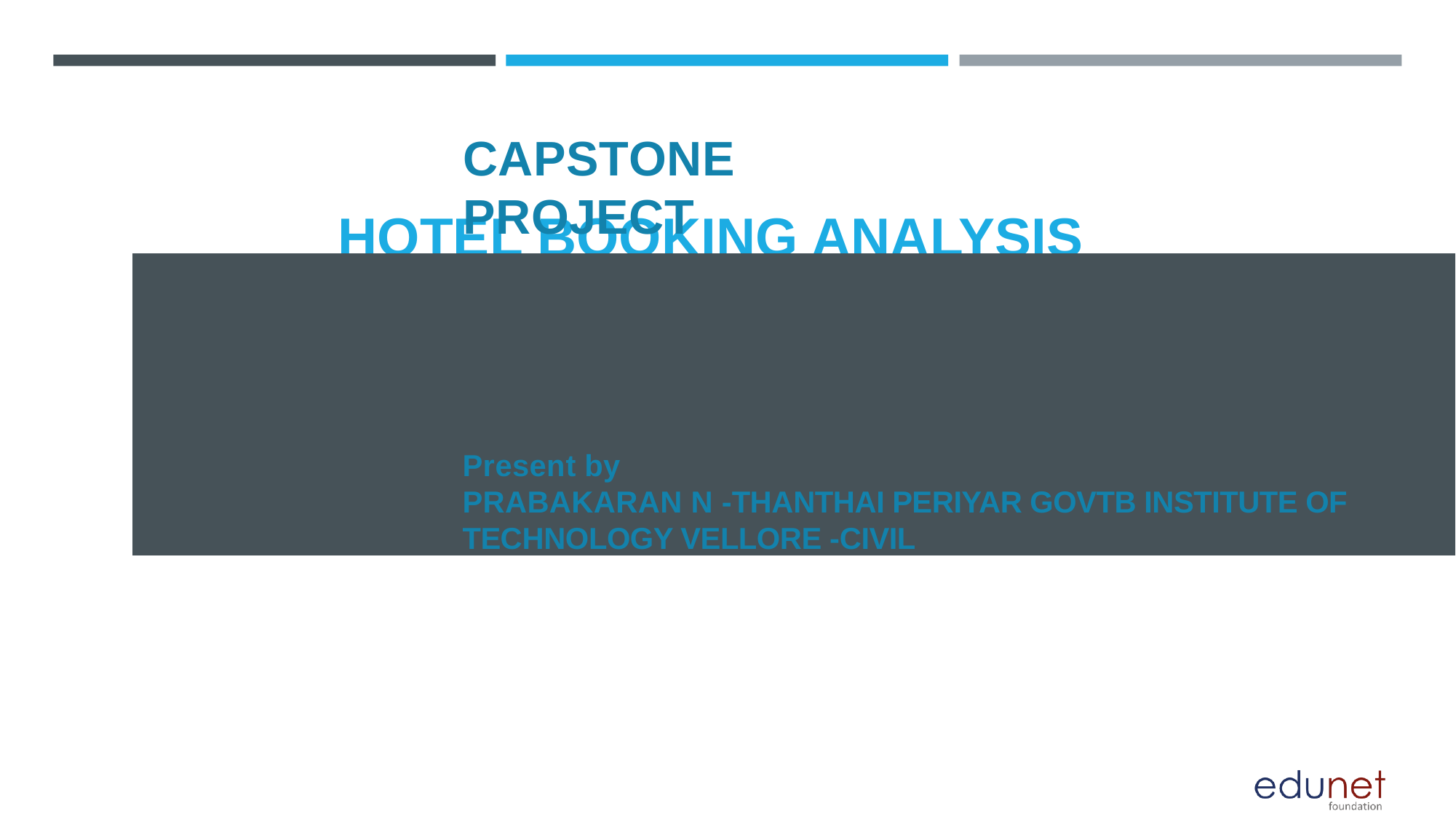

# CAPSTONE PROJECT
HOTEL BOOKING ANALYSIS

Present by
PRABAKARAN N -THANTHAI PERIYAR GOVTB INSTITUTE OF TECHNOLOGY VELLORE -CIVIL